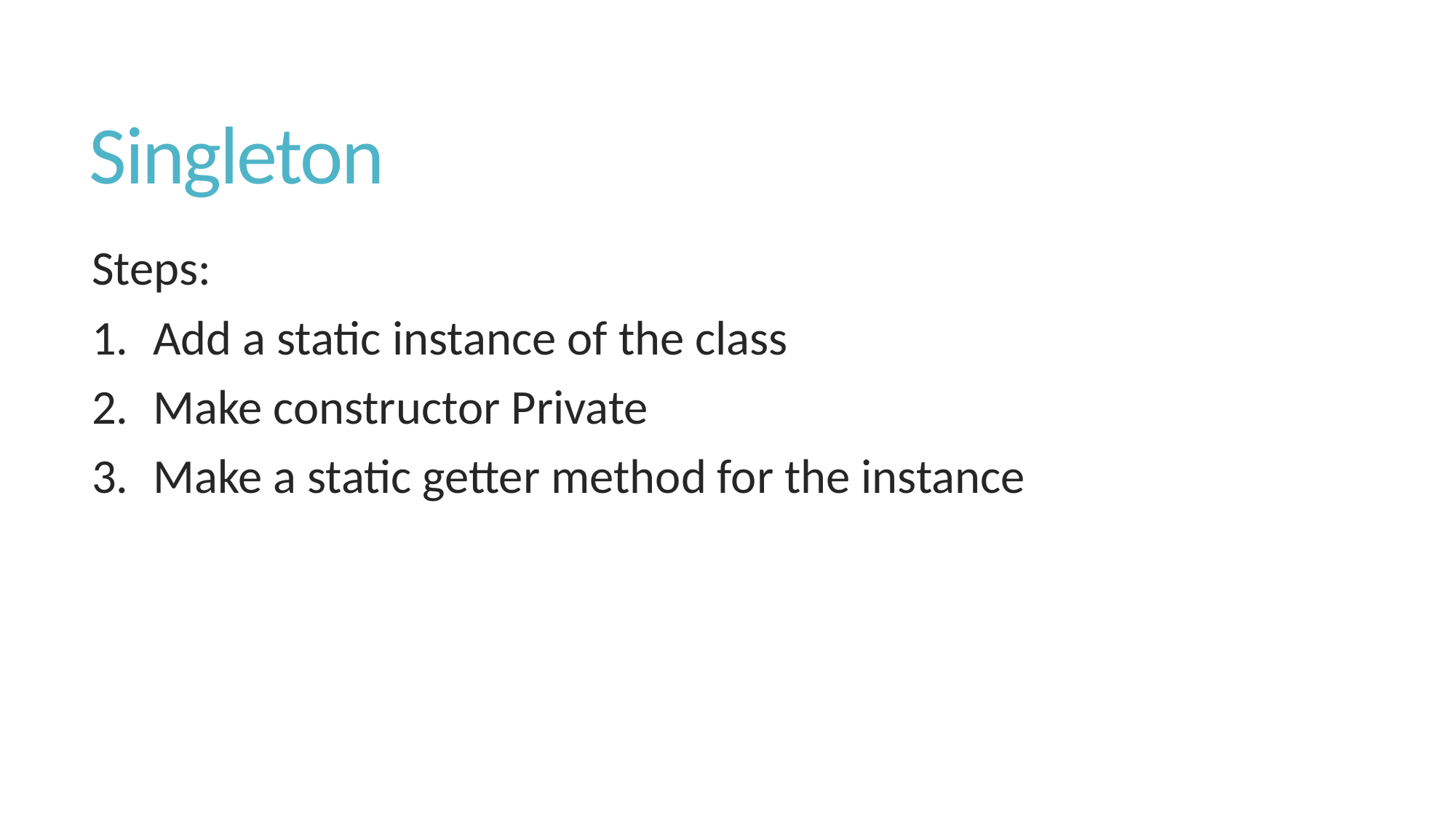

# Singleton
Steps:
Add a static instance of the class
Make constructor Private
Make a static getter method for the instance